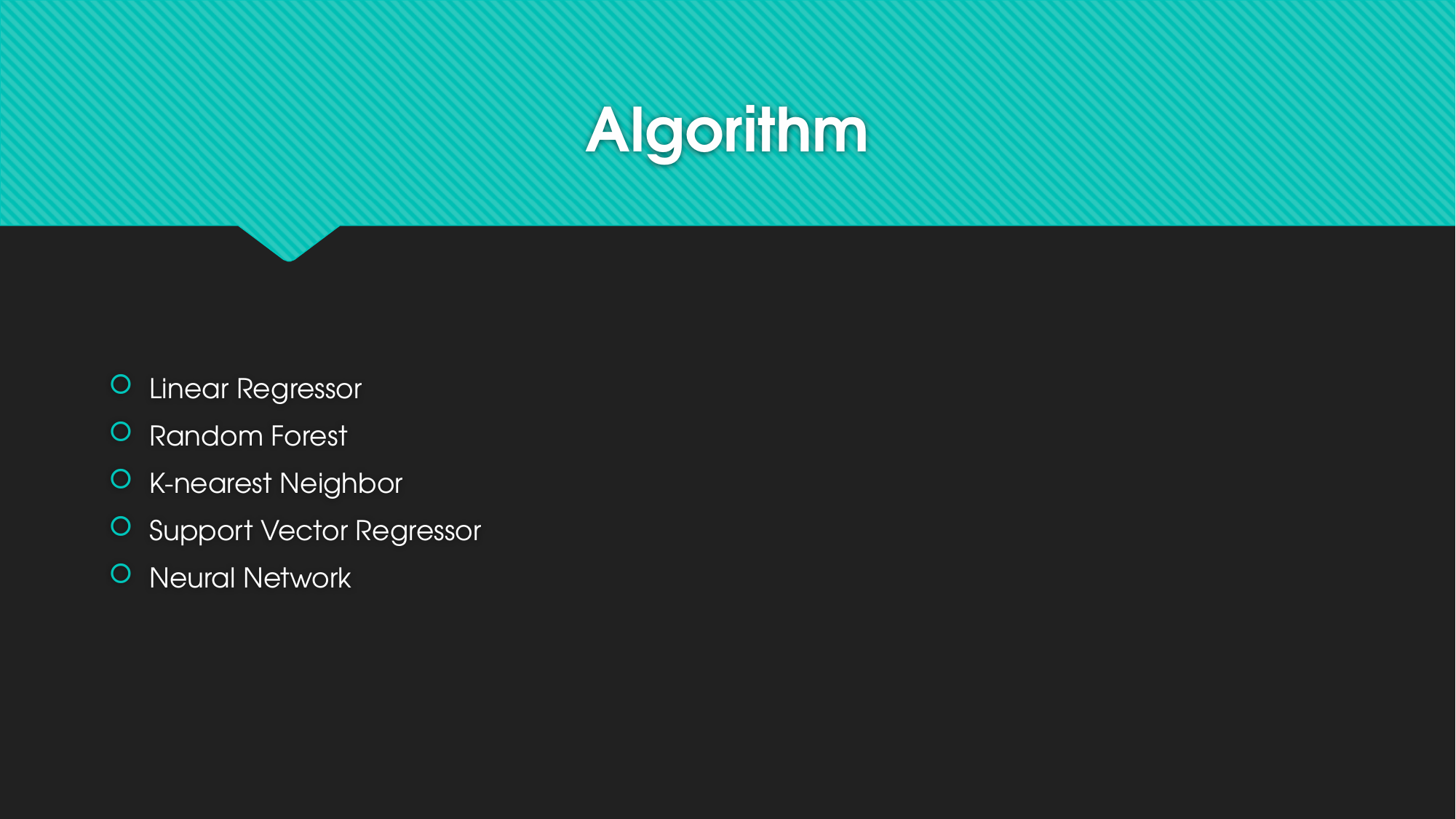

# Algorithm
Linear Regressor
Random Forest
K-nearest Neighbor
Support Vector Regressor
Neural Network